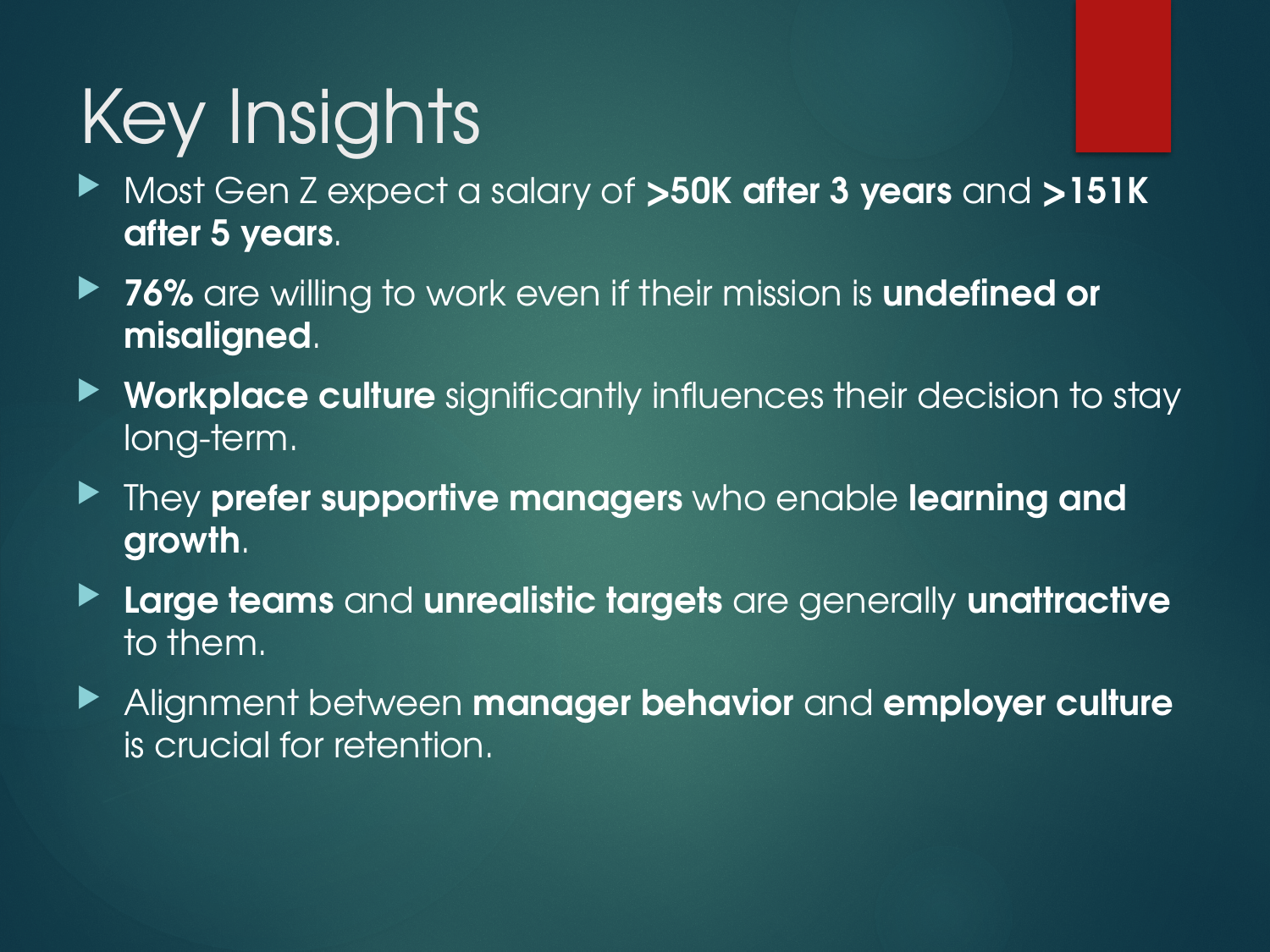

# Key Insights
Most Gen Z expect a salary of >50K after 3 years and >151K after 5 years.
76% are willing to work even if their mission is undefined or misaligned.
Workplace culture significantly influences their decision to stay long-term.
They prefer supportive managers who enable learning and growth.
Large teams and unrealistic targets are generally unattractive to them.
Alignment between manager behavior and employer culture is crucial for retention.